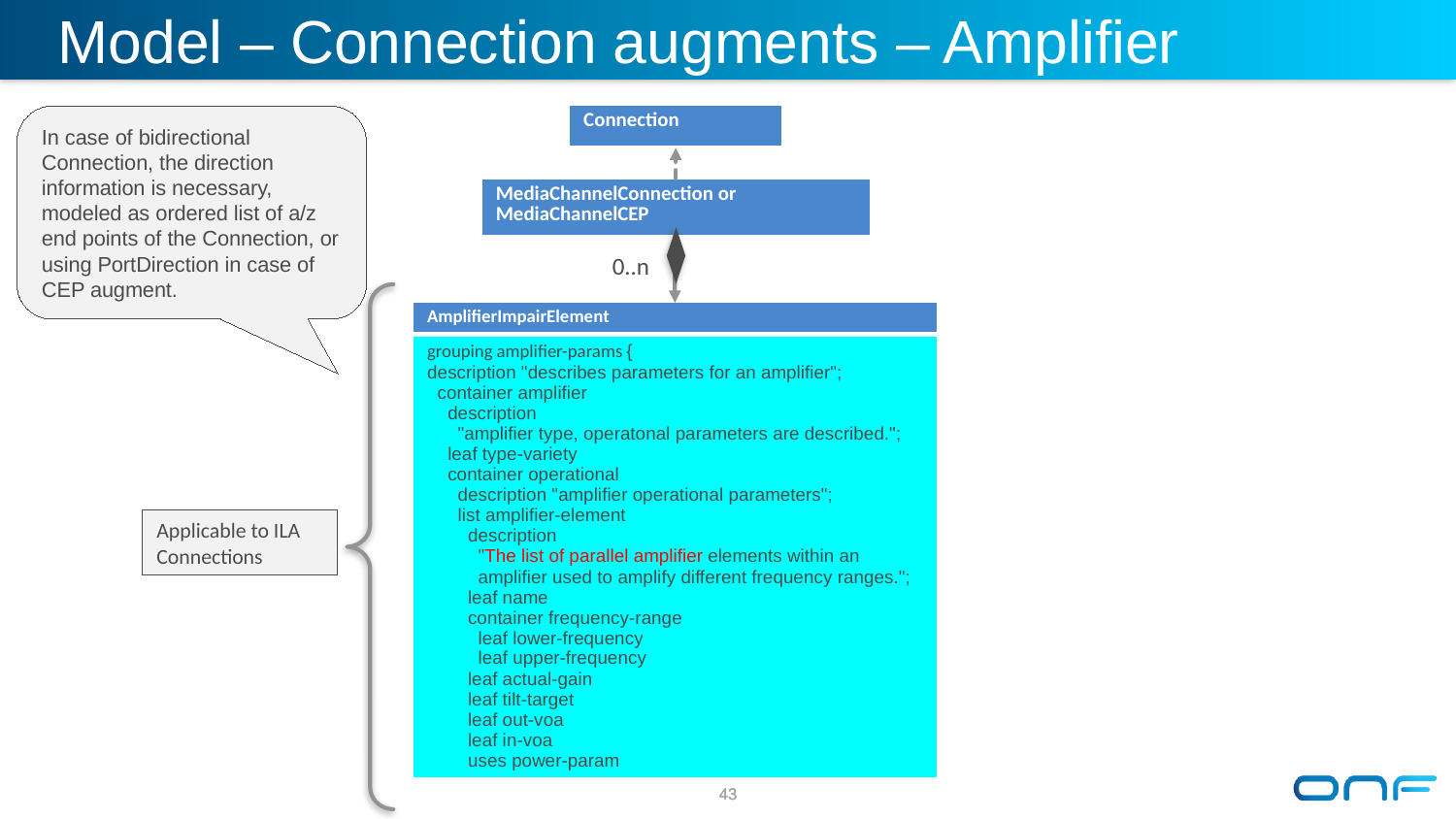

# Model – Connection augments – Amplifier Element
| Connection |
| --- |
In case of bidirectional Connection, the direction information is necessary, modeled as ordered list of a/z end points of the Connection, or using PortDirection in case of CEP augment.
| MediaChannelConnection or MediaChannelCEP |
| --- |
0..n

| AmplifierImpairElement |
| --- |
| grouping amplifier-params { description "describes parameters for an amplifier"; container amplifier description "amplifier type, operatonal parameters are described."; leaf type-variety container operational description "amplifier operational parameters"; list amplifier-element description "The list of parallel amplifier elements within an amplifier used to amplify different frequency ranges."; leaf name container frequency-range leaf lower-frequency leaf upper-frequency leaf actual-gain leaf tilt-target leaf out-voa leaf in-voa uses power-param |
Applicable to ILA Connections
43
43
43